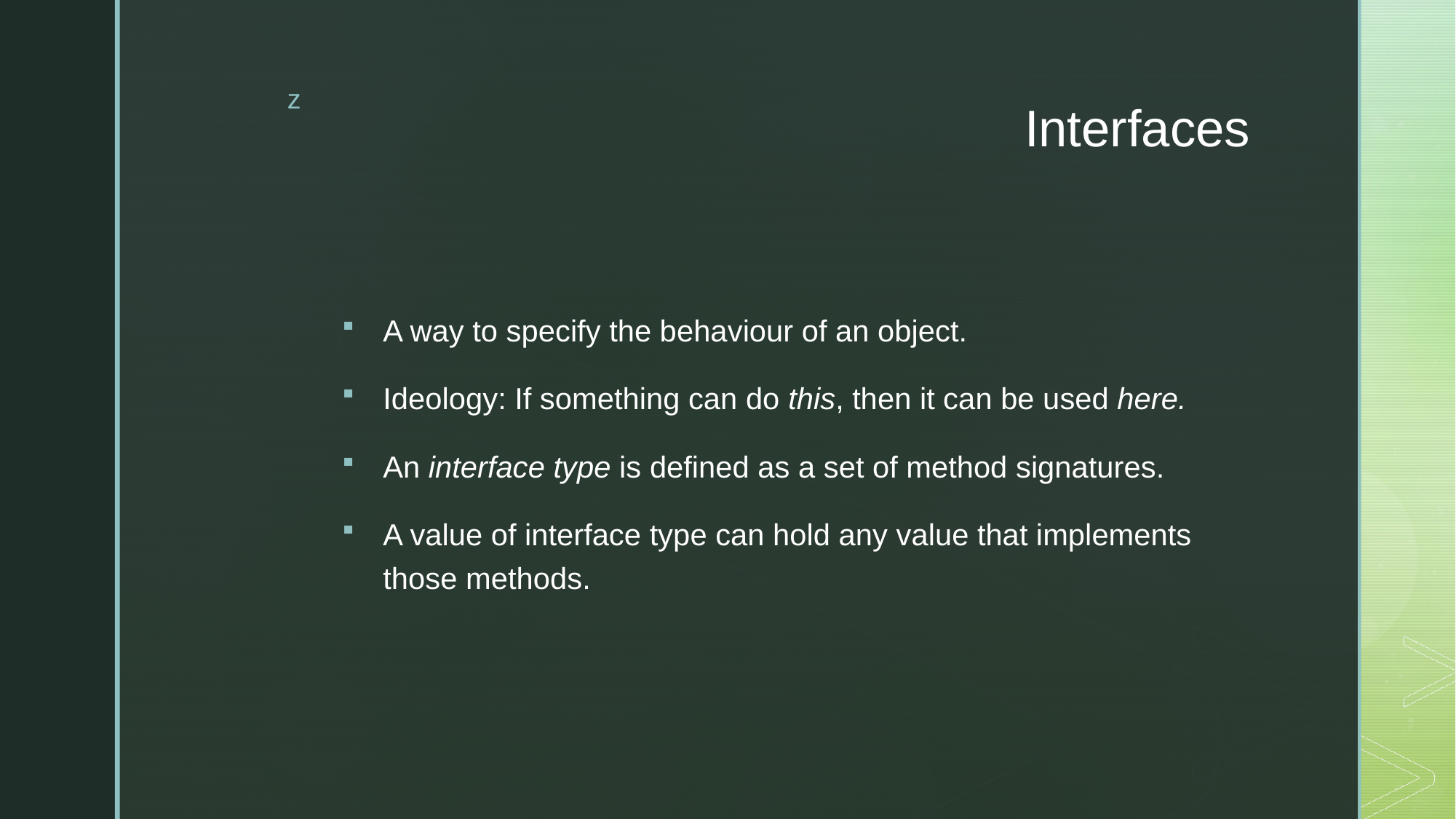

# Interfaces
A way to specify the behaviour of an object.
Ideology: If something can do this, then it can be used here.
An interface type is defined as a set of method signatures.
A value of interface type can hold any value that implements those methods.